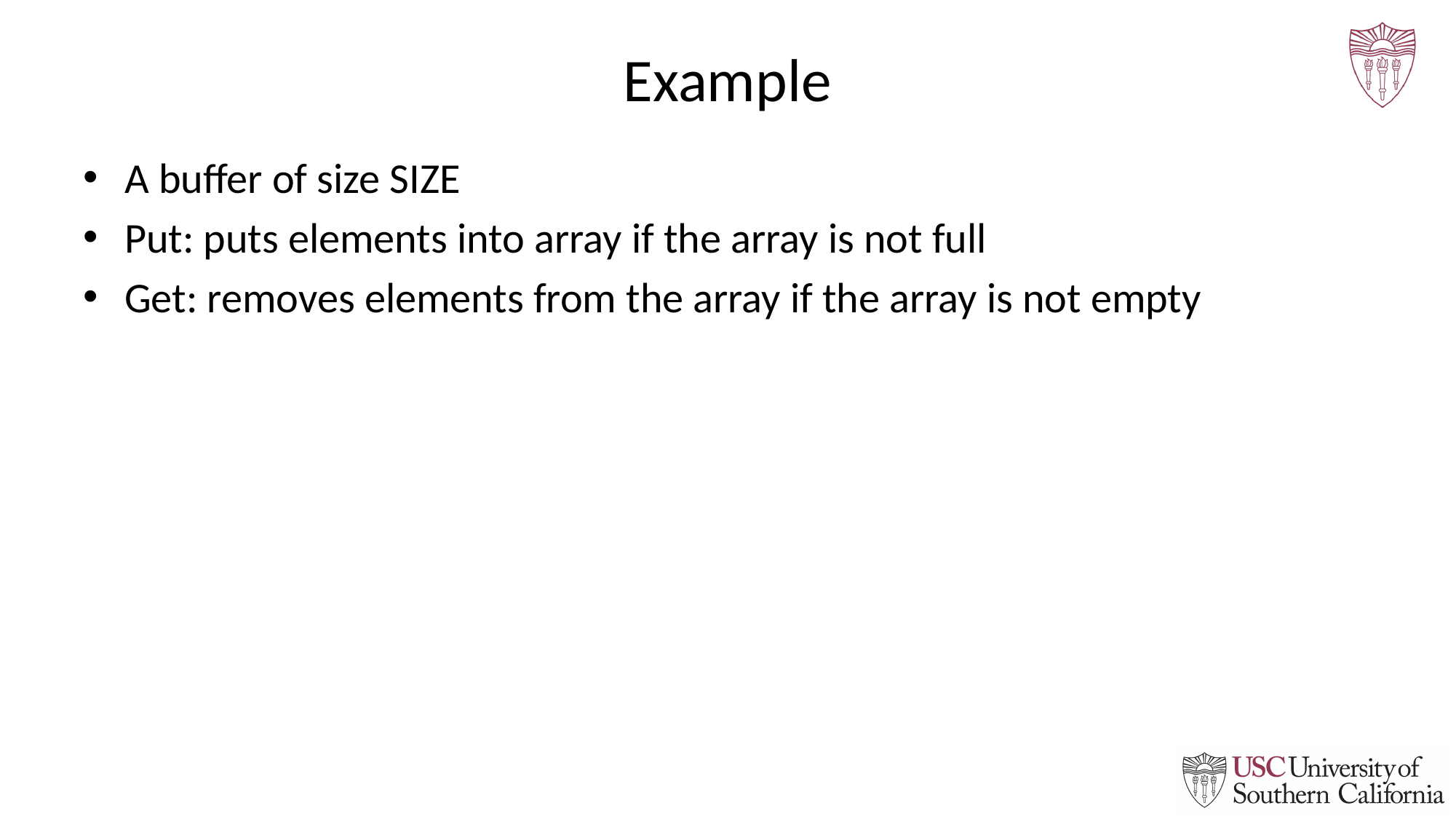

# Example
A buffer of size SIZE
Put: puts elements into array if the array is not full
Get: removes elements from the array if the array is not empty